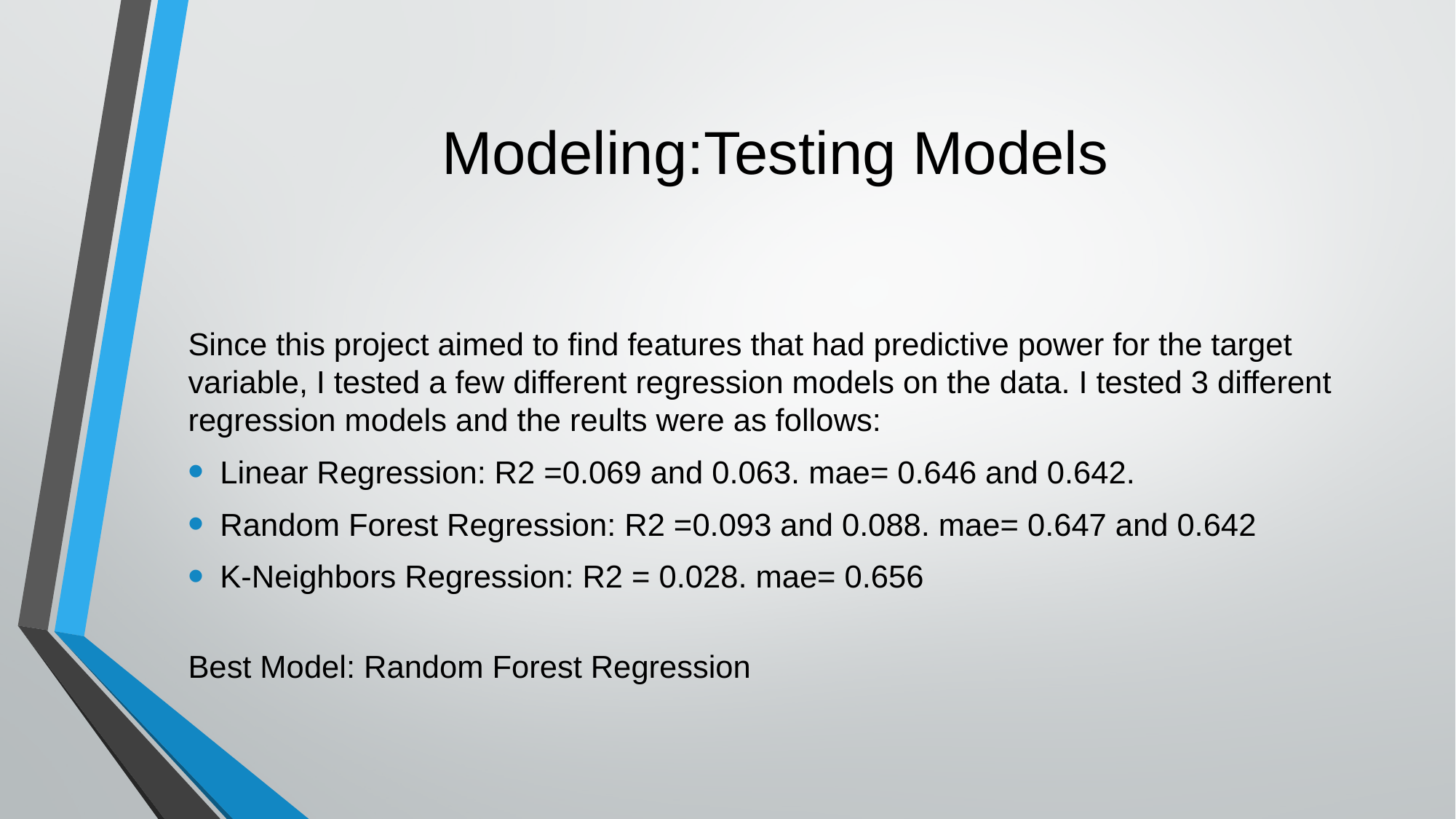

# Modeling:Testing Models
Since this project aimed to find features that had predictive power for the target variable, I tested a few different regression models on the data. I tested 3 different regression models and the reults were as follows:
Linear Regression: R2 =0.069 and 0.063. mae= 0.646 and 0.642.
Random Forest Regression: R2 =0.093 and 0.088. mae= 0.647 and 0.642
K-Neighbors Regression: R2 = 0.028. mae= 0.656
Best Model: Random Forest Regression